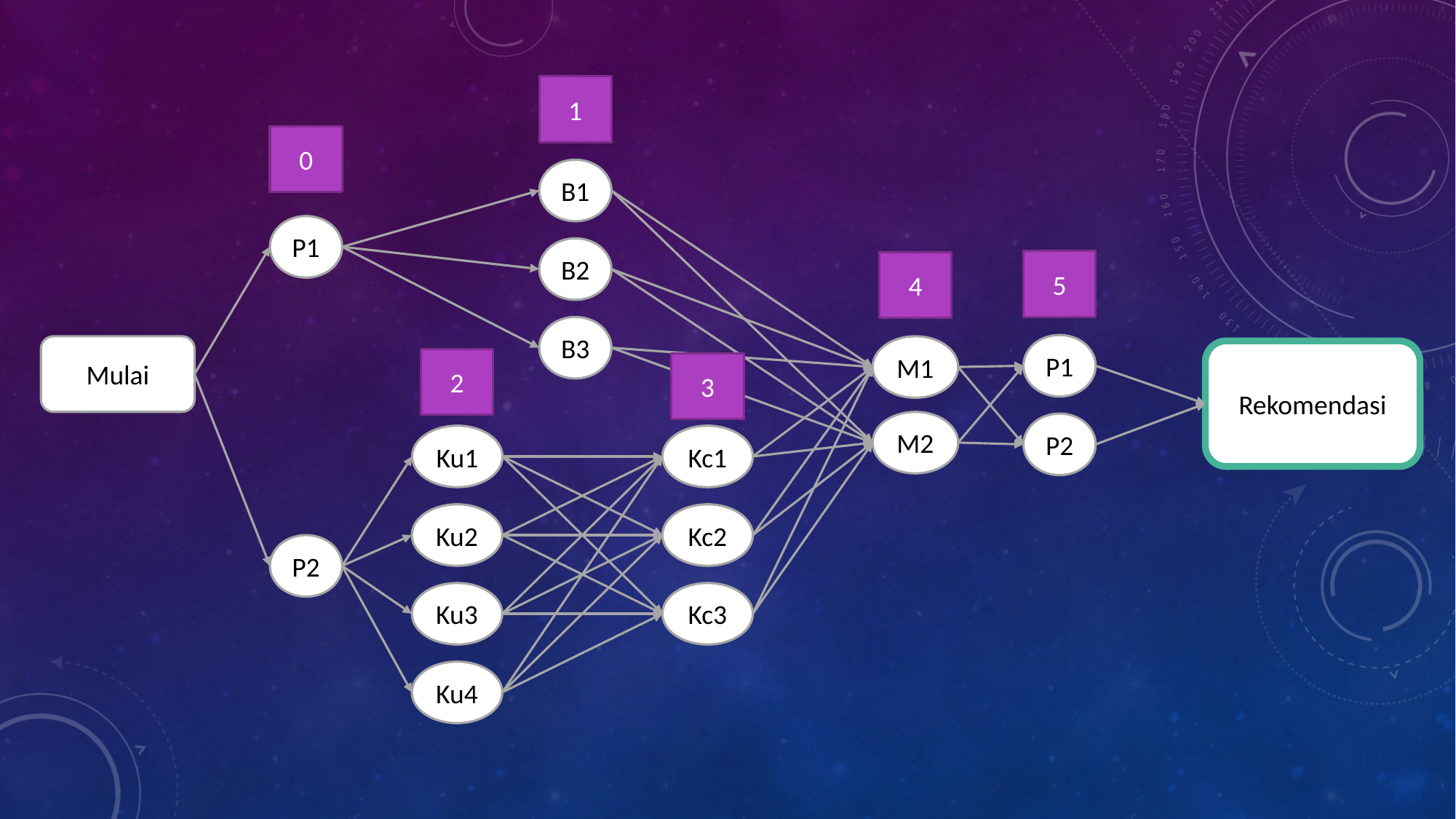

1
0
B1
P1
B2
5
4
B3
P1
Mulai
M1
Rekomendasi
2
3
M2
P2
Ku1
Kc1
Ku2
Kc2
P2
Ku3
Kc3
Ku4